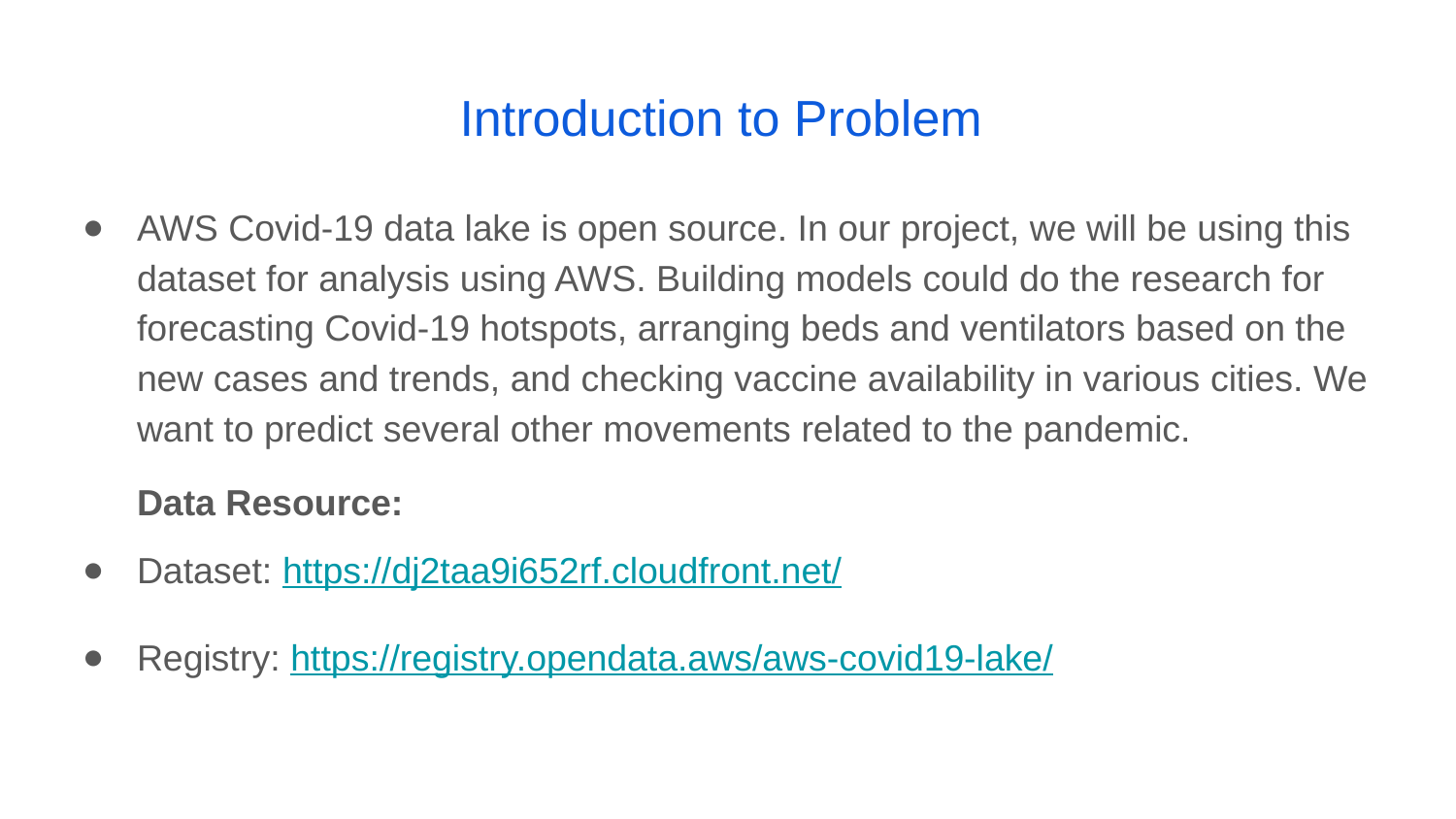

# Introduction to Problem

AWS Covid-19 data lake is open source. In our project, we will be using this dataset for analysis using AWS. Building models could do the research for forecasting Covid-19 hotspots, arranging beds and ventilators based on the new cases and trends, and checking vaccine availability in various cities. We want to predict several other movements related to the pandemic.
Data Resource:
Dataset: https://dj2taa9i652rf.cloudfront.net/

Registry: https://registry.opendata.aws/aws-covid19-lake/